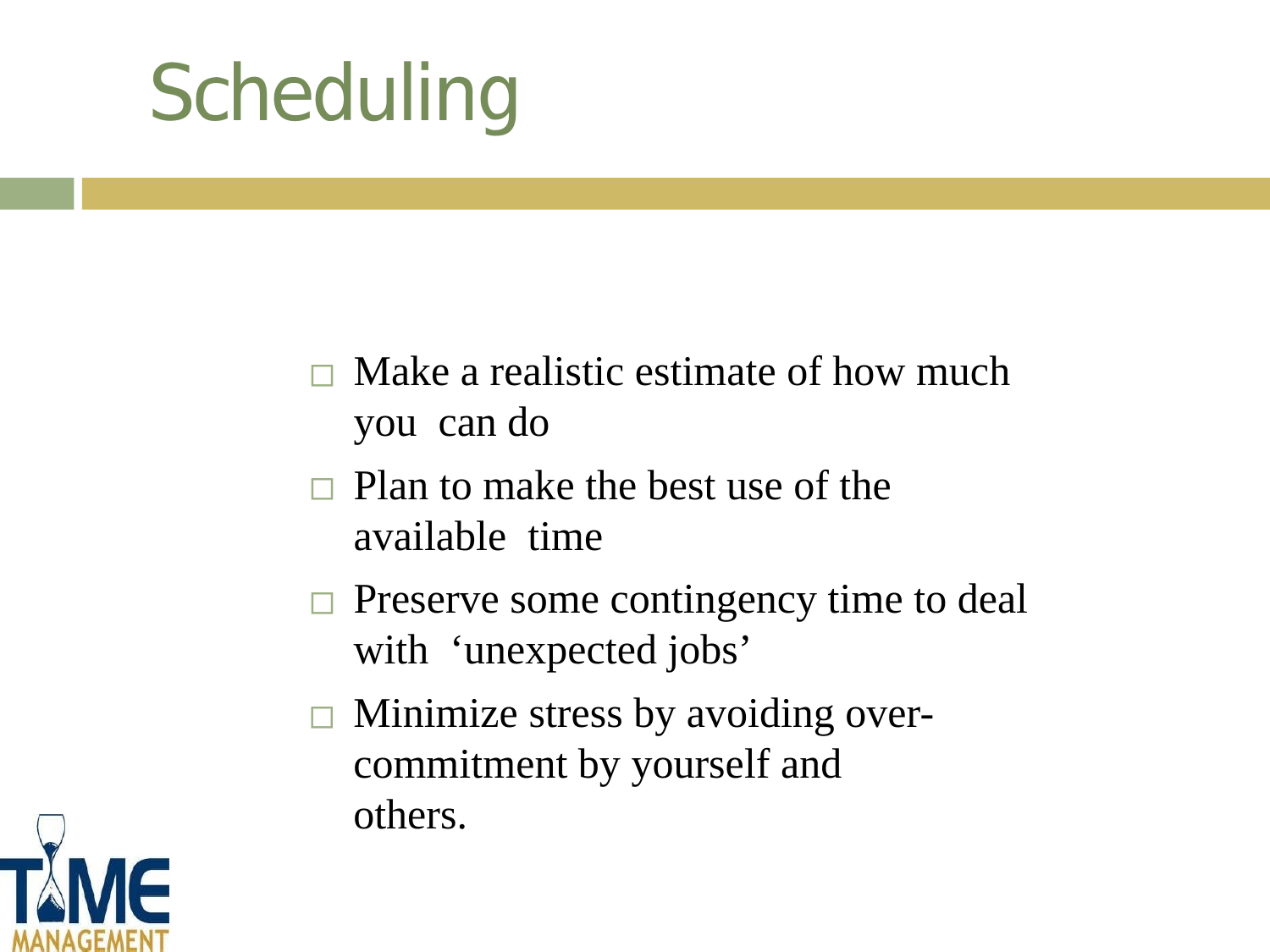

# Scheduling
Make a realistic estimate of how much you  can do
Plan to make the best use of the available  time
Preserve some contingency time to deal with  ‘unexpected jobs’
Minimize stress by avoiding over-  commitment by yourself and others.